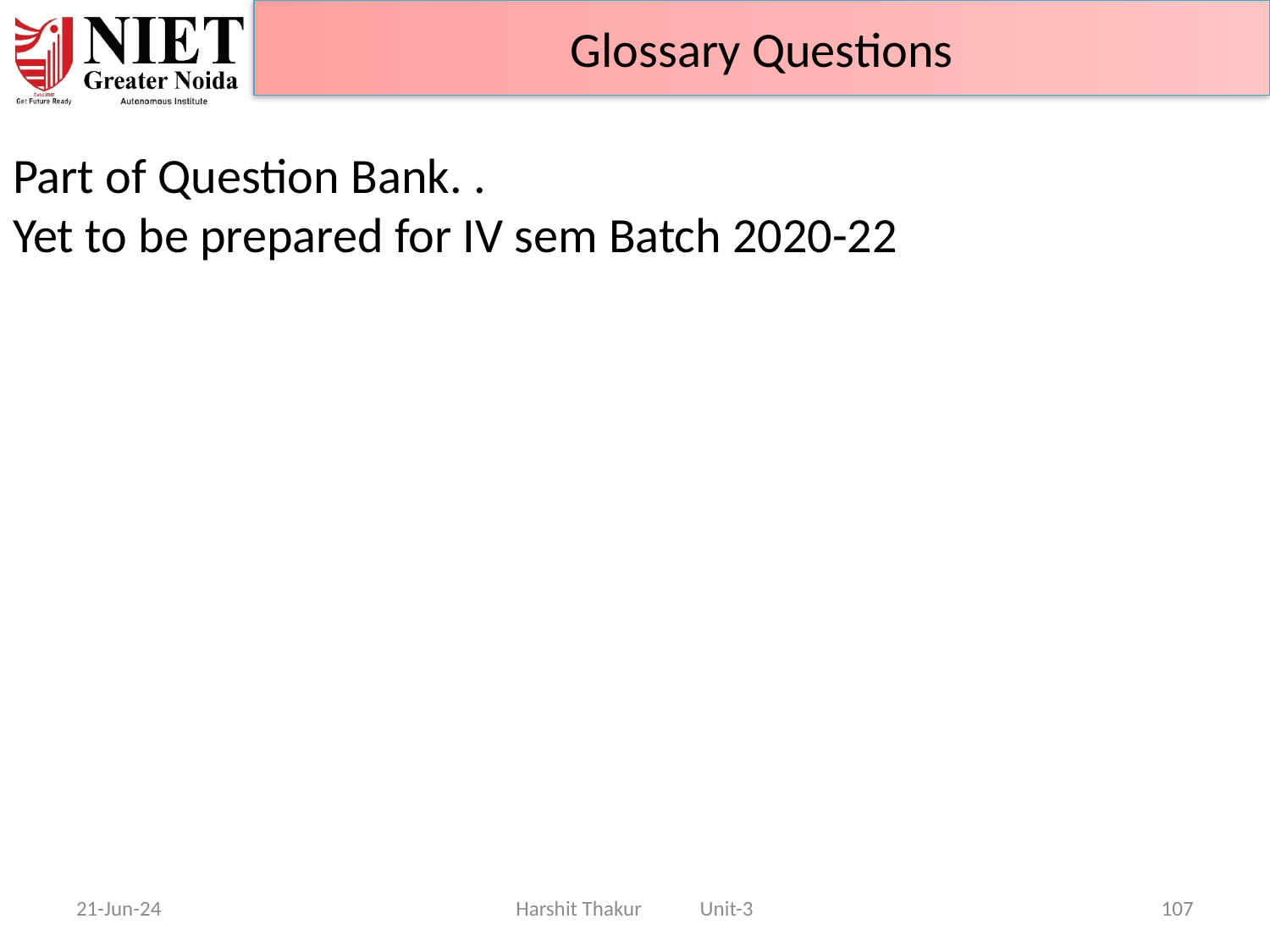

Glossary Questions
Part of Question Bank. .
Yet to be prepared for IV sem Batch 2020-22
21-Jun-24
Harshit Thakur            Unit-3
107